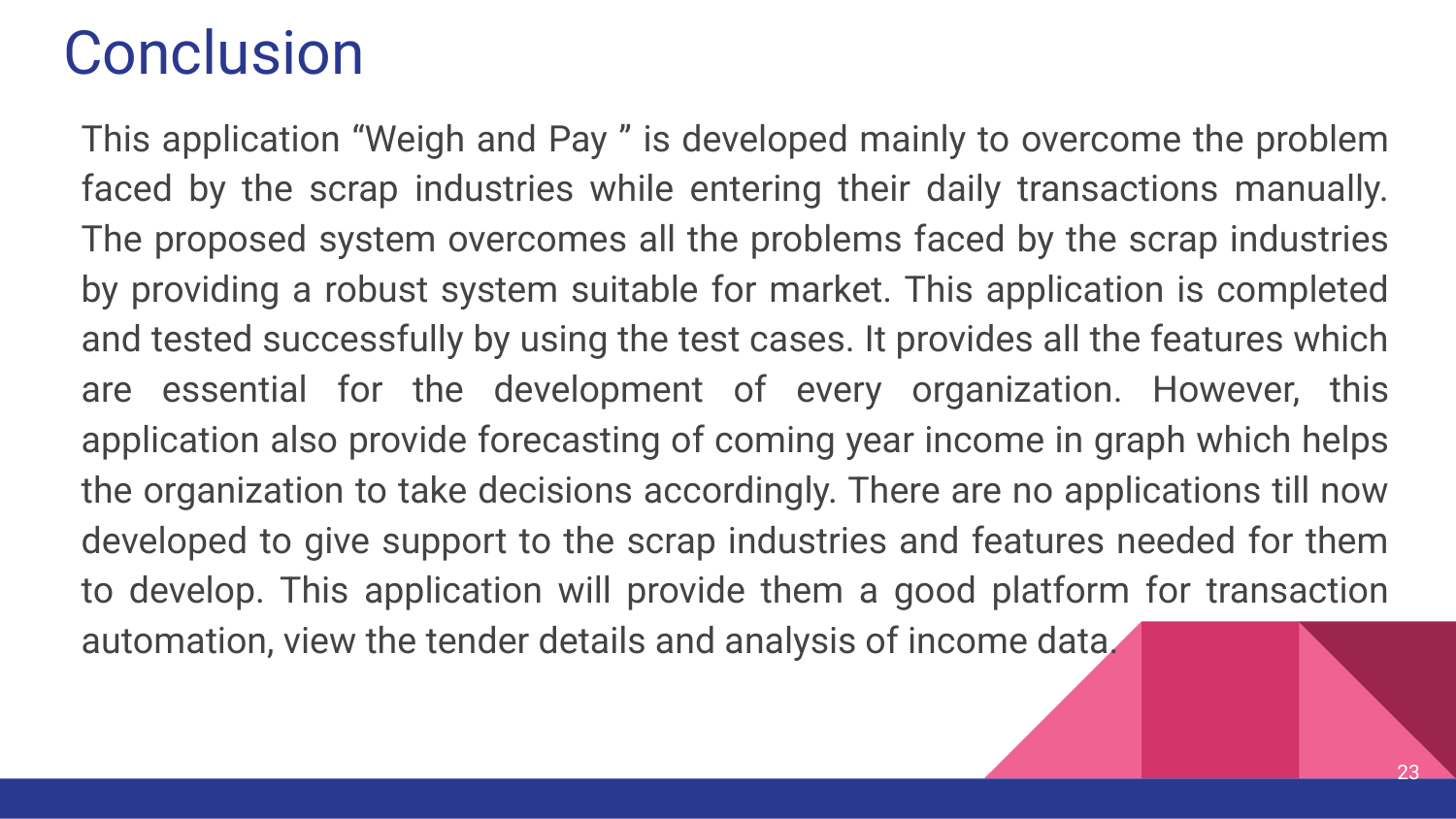

# Conclusion
This application “Weigh and Pay ” is developed mainly to overcome the problem faced by the scrap industries while entering their daily transactions manually. The proposed system overcomes all the problems faced by the scrap industries by providing a robust system suitable for market. This application is completed and tested successfully by using the test cases. It provides all the features which are essential for the development of every organization. However, this application also provide forecasting of coming year income in graph which helps the organization to take decisions accordingly. There are no applications till now developed to give support to the scrap industries and features needed for them to develop. This application will provide them a good platform for transaction automation, view the tender details and analysis of income data.
23